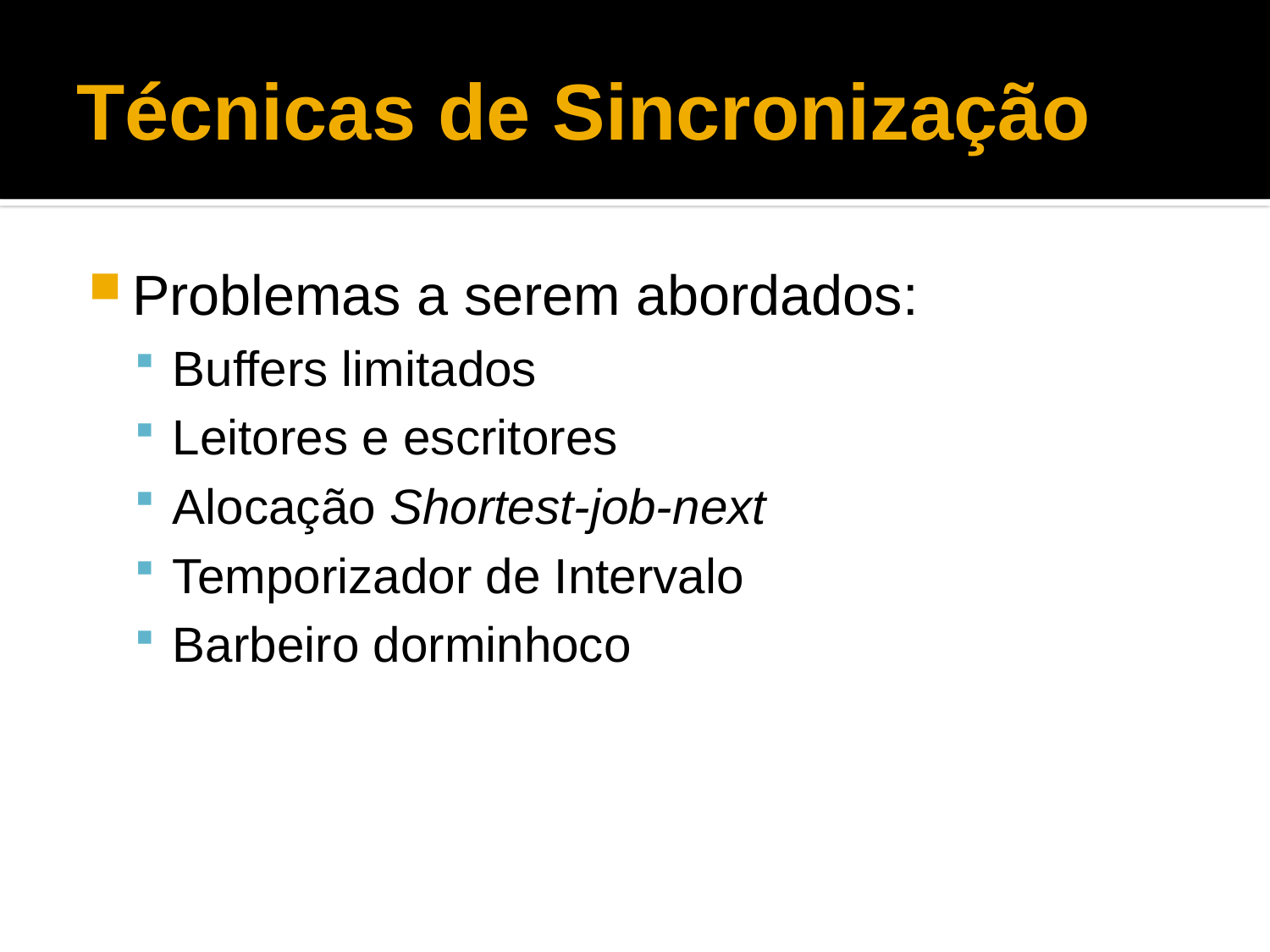

# Técnicas de Sincronização
Problemas a serem abordados:
Buffers limitados
Leitores e escritores
Alocação Shortest-job-next
Temporizador de Intervalo
Barbeiro dorminhoco